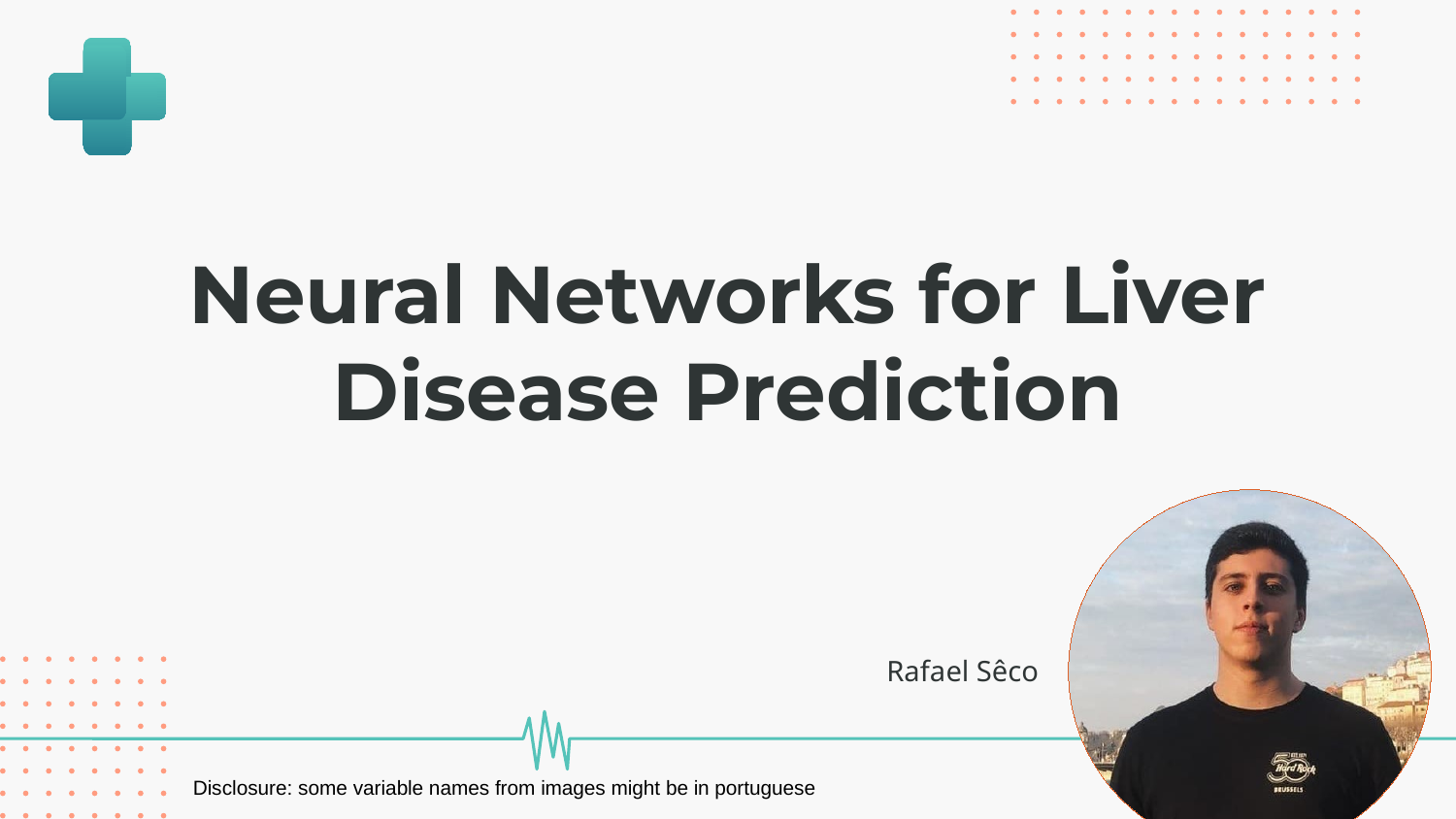

# Neural Networks for Liver Disease Prediction

Rafael Sêco

Disclosure: some variable names from images might be in portuguese